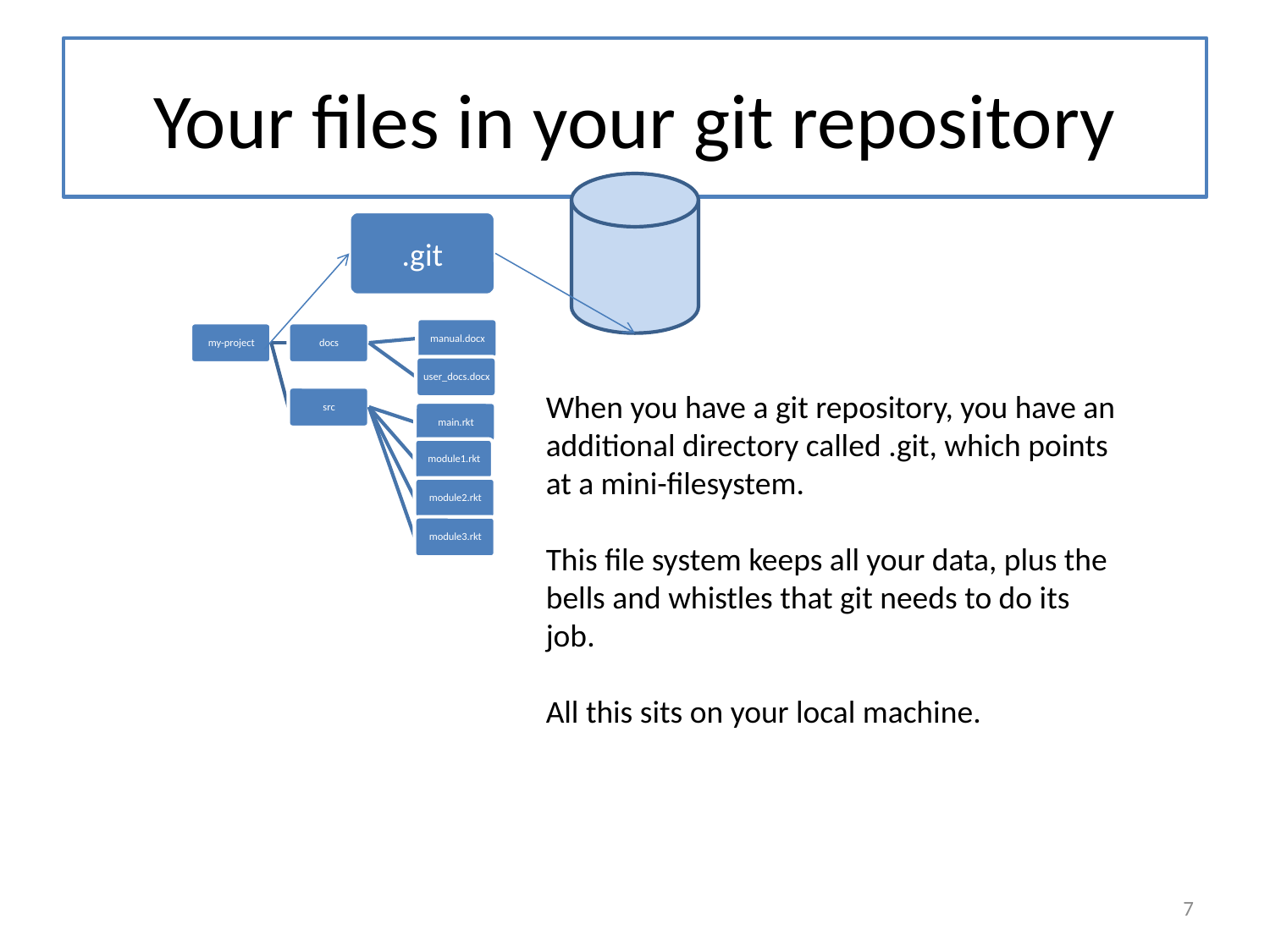

# Your files in your git repository
my-project

docs

manual.docx

user_docs.docx

src

main.rkt

module1.rkt

module2.rkt

module3.rkt

.git
When you have a git repository, you have an additional directory called .git, which points at a mini-filesystem.

This file system keeps all your data, plus the bells and whistles that git needs to do its job.

All this sits on your local machine.
7